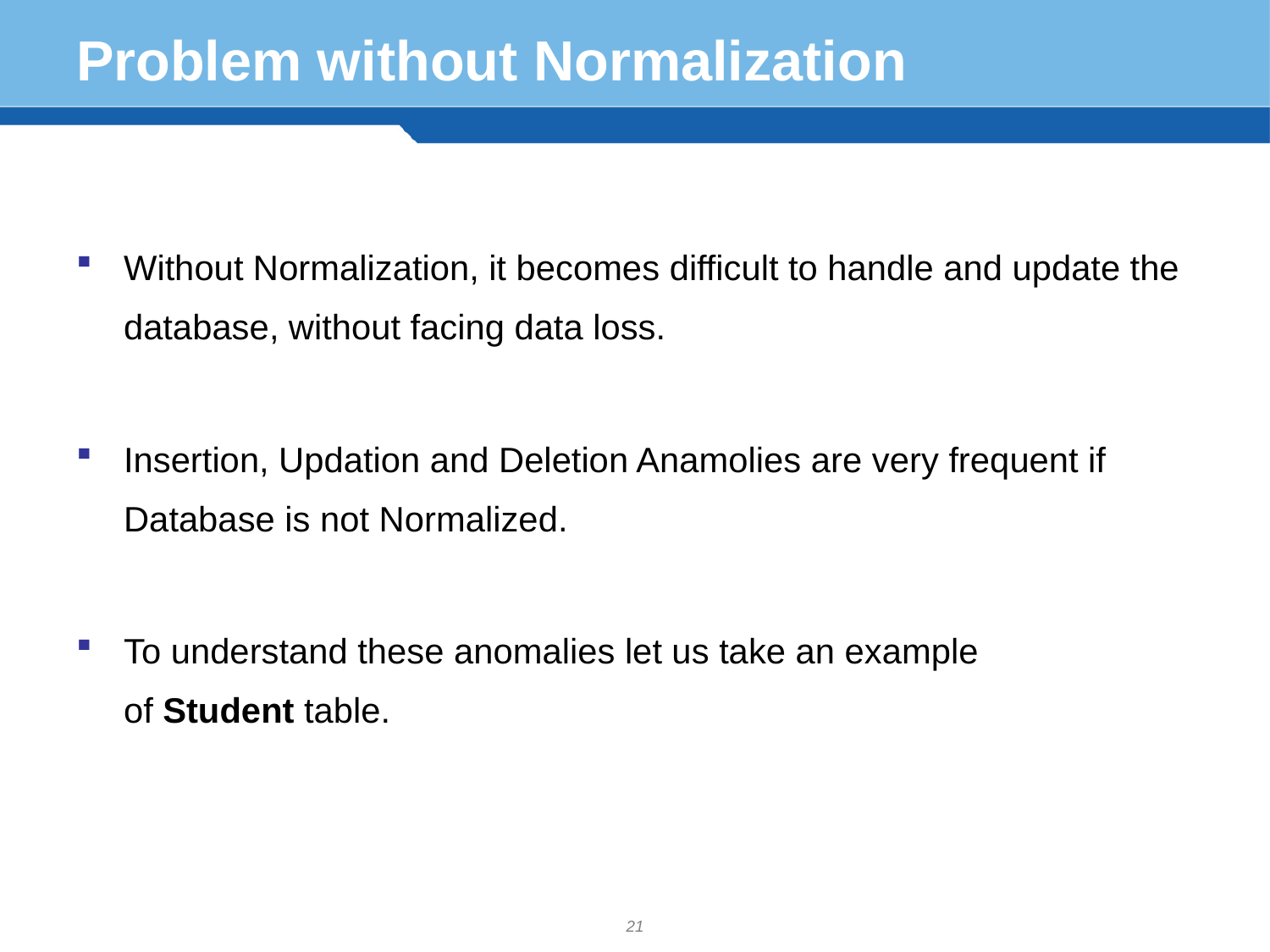

# Problem without Normalization
Without Normalization, it becomes difficult to handle and update the database, without facing data loss.

Insertion, Updation and Deletion Anamolies are very frequent if Database is not Normalized.

To understand these anomalies let us take an example of Student table.

21